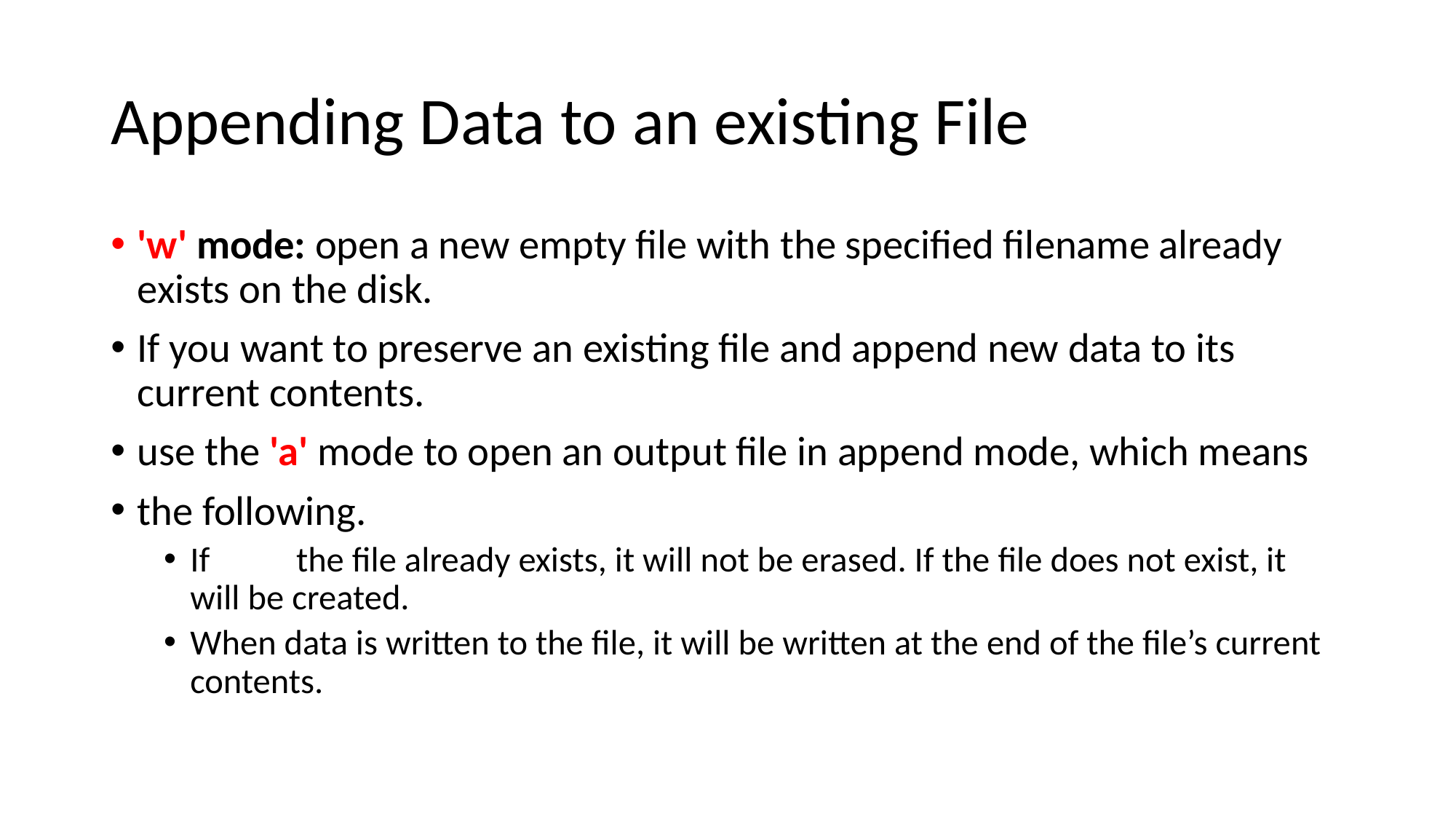

# Appending Data to an existing File
'w' mode: open a new empty file with the specified filename already exists on the disk.
If you want to preserve an existing file and append new data to its current contents.
use the 'a' mode to open an output file in append mode, which means
the following.
If	the file already exists, it will not be erased. If the file does not exist, it will be created.
When data is written to the file, it will be written at the end of the file’s current contents.